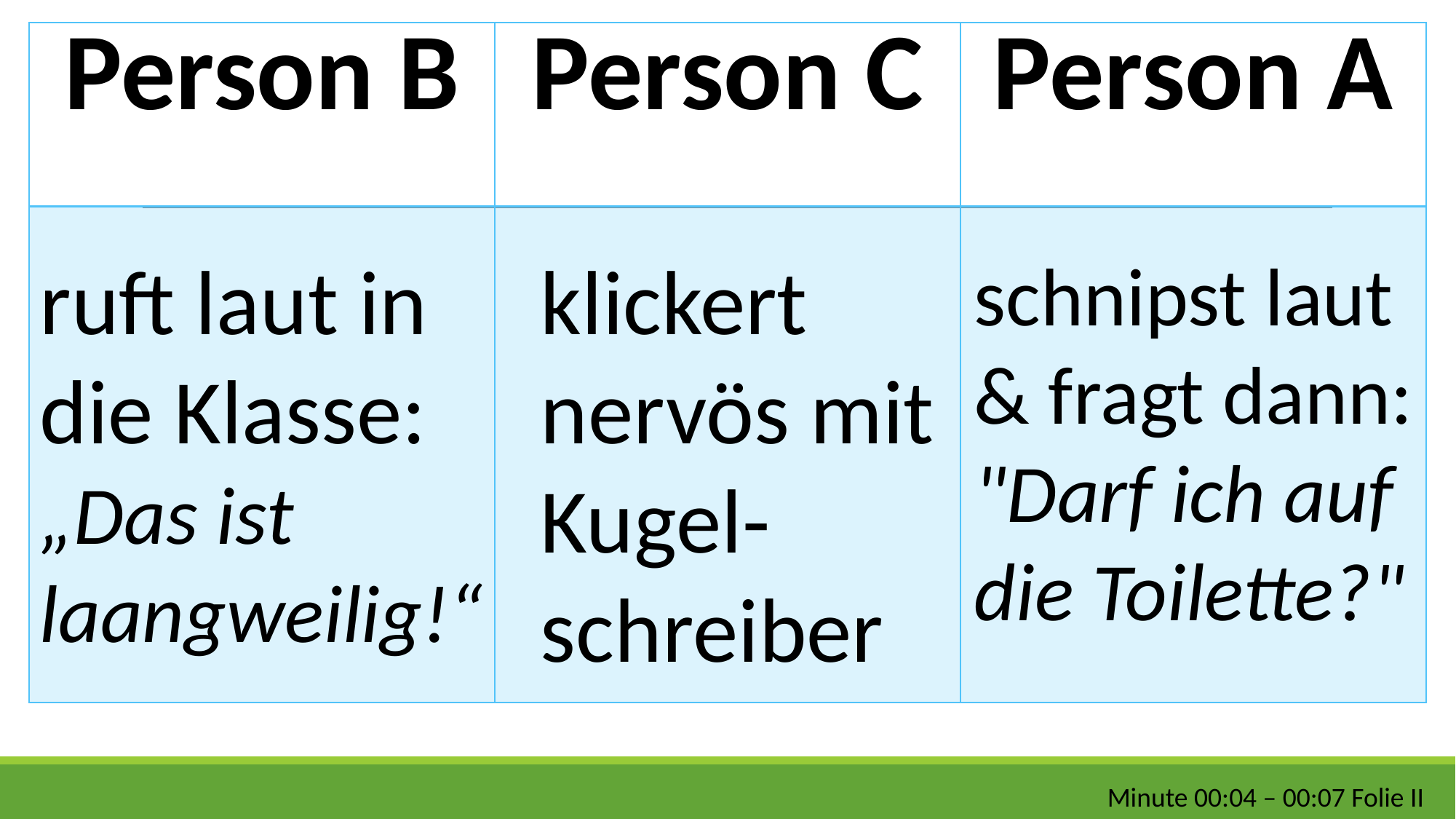

| Person B | Person C | Person A |
| --- | --- | --- |
|  |  |  |
ruft laut in die Klasse:
„Das ist laangweilig!“
klickert nervös mit Kugel-schreiber
schnipst laut & fragt dann:
"Darf ich auf die Toilette?"
Minute 00:04 – 00:07 Folie II